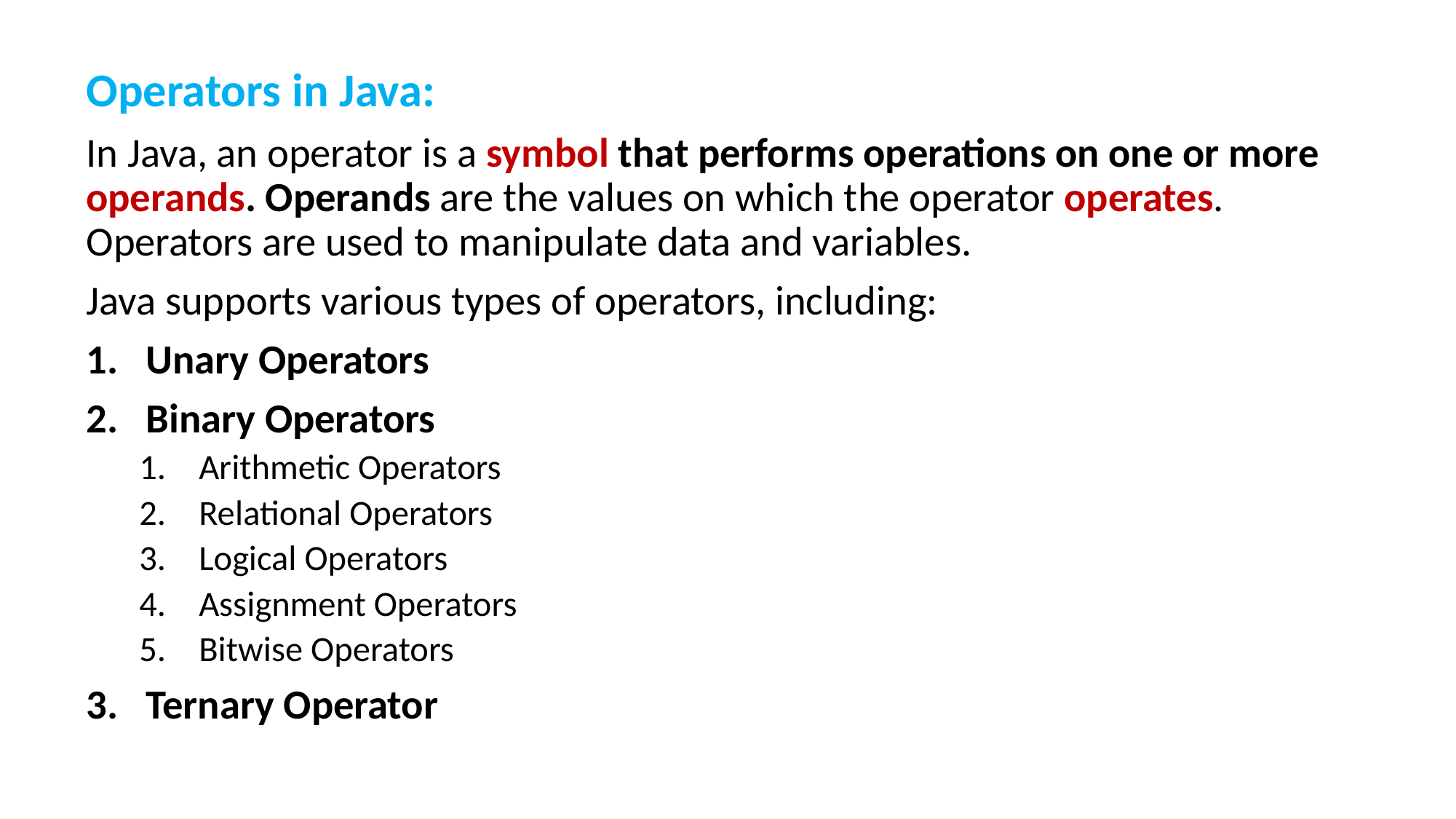

Operators in Java:
In Java, an operator is a symbol that performs operations on one or more operands. Operands are the values on which the operator operates. Operators are used to manipulate data and variables.
Java supports various types of operators, including:
Unary Operators
Binary Operators
Arithmetic Operators
Relational Operators
Logical Operators
Assignment Operators
Bitwise Operators
Ternary Operator